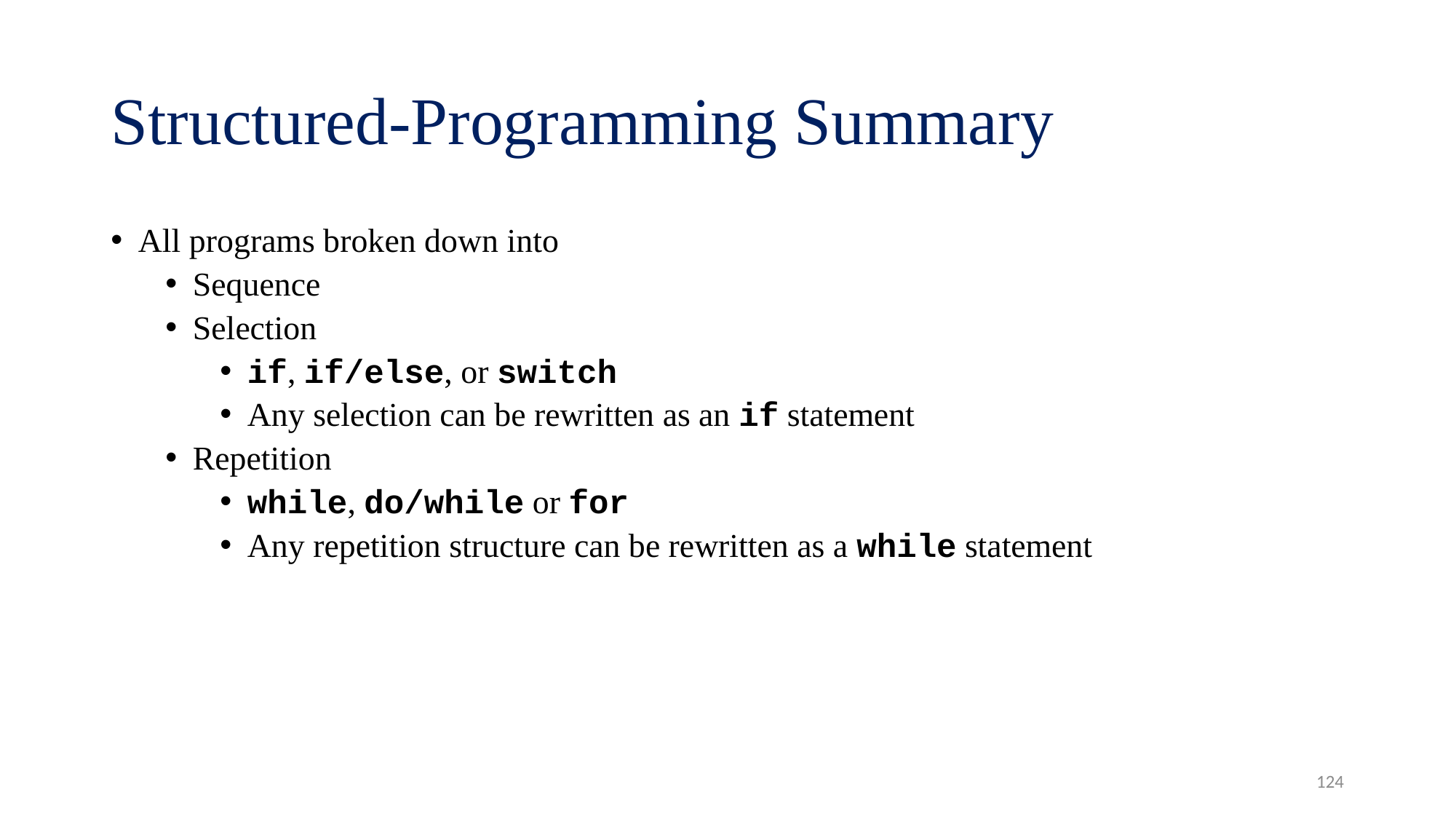

# Structured-Programming Summary
All programs broken down into
Sequence
Selection
if, if/else, or switch
Any selection can be rewritten as an if statement
Repetition
while, do/while or for
Any repetition structure can be rewritten as a while statement
124